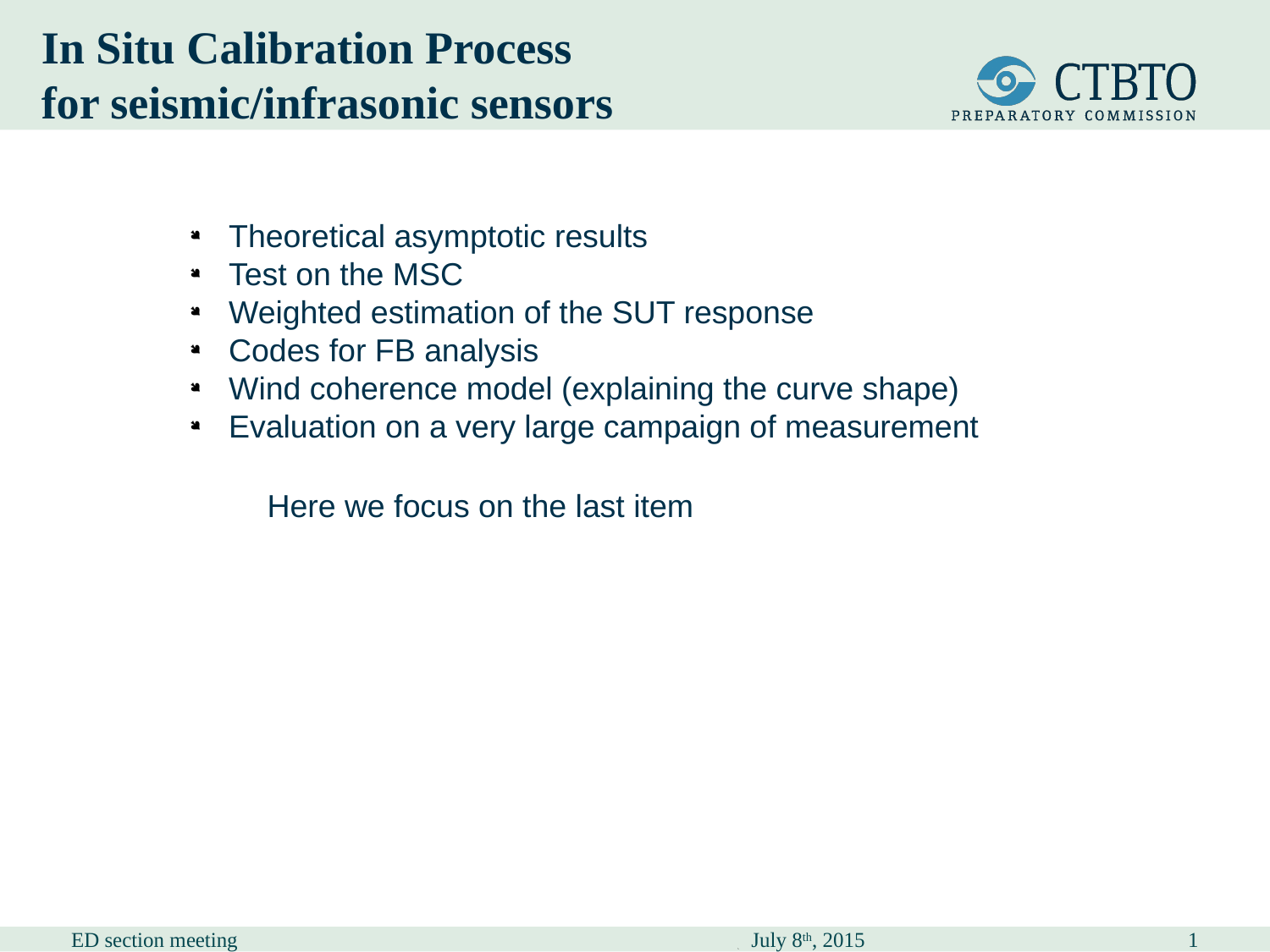

In Situ Calibration Process
for seismic/infrasonic sensors
 Theoretical asymptotic results
 Test on the MSC
 Weighted estimation of the SUT response
 Codes for FB analysis
 Wind coherence model (explaining the curve shape)
 Evaluation on a very large campaign of measurement
Here we focus on the last item
ED section meeting
July 8th, 2015
1